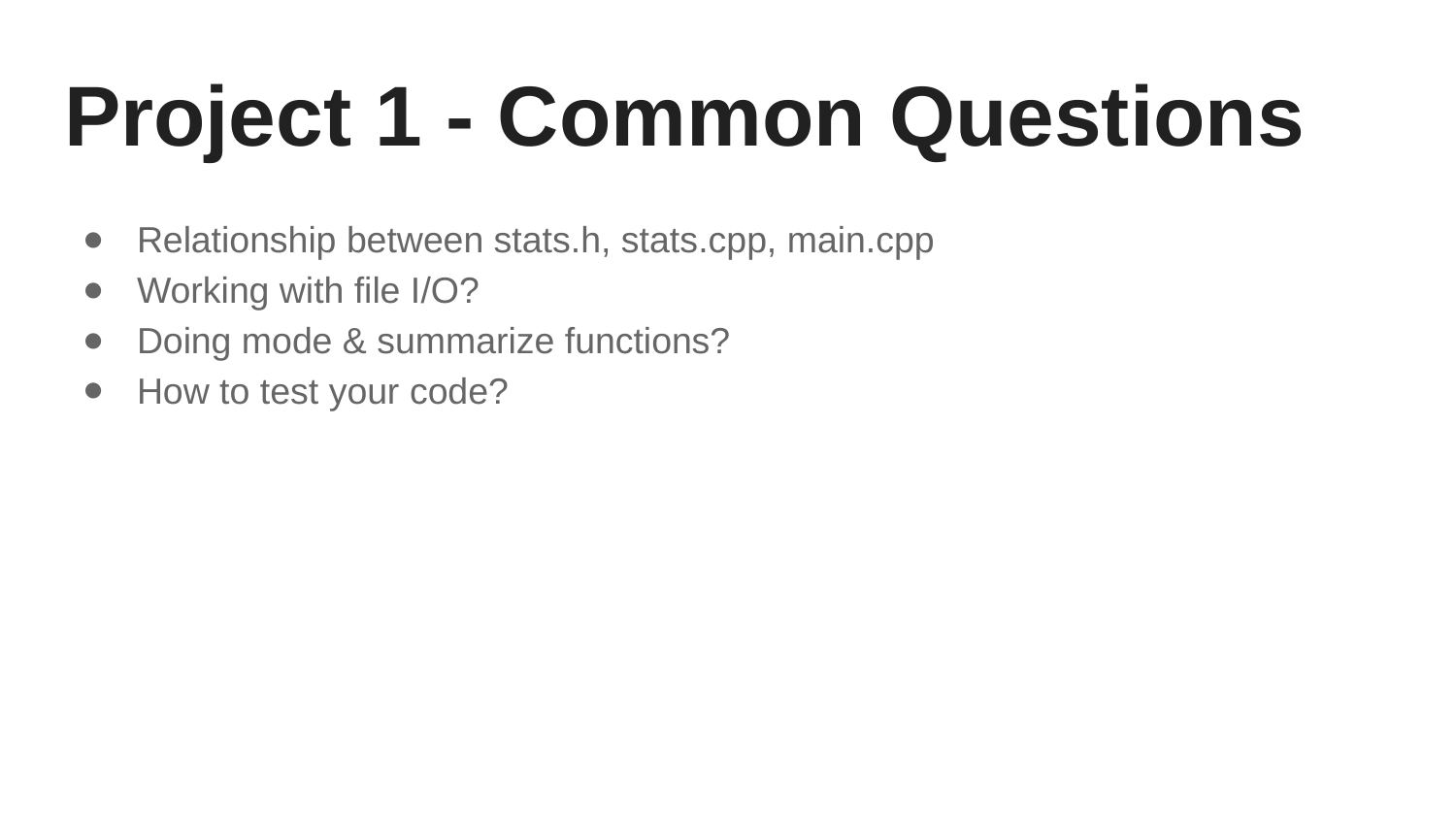

# Project 1 - Common Questions
Relationship between stats.h, stats.cpp, main.cpp
Working with file I/O?
Doing mode & summarize functions?
How to test your code?